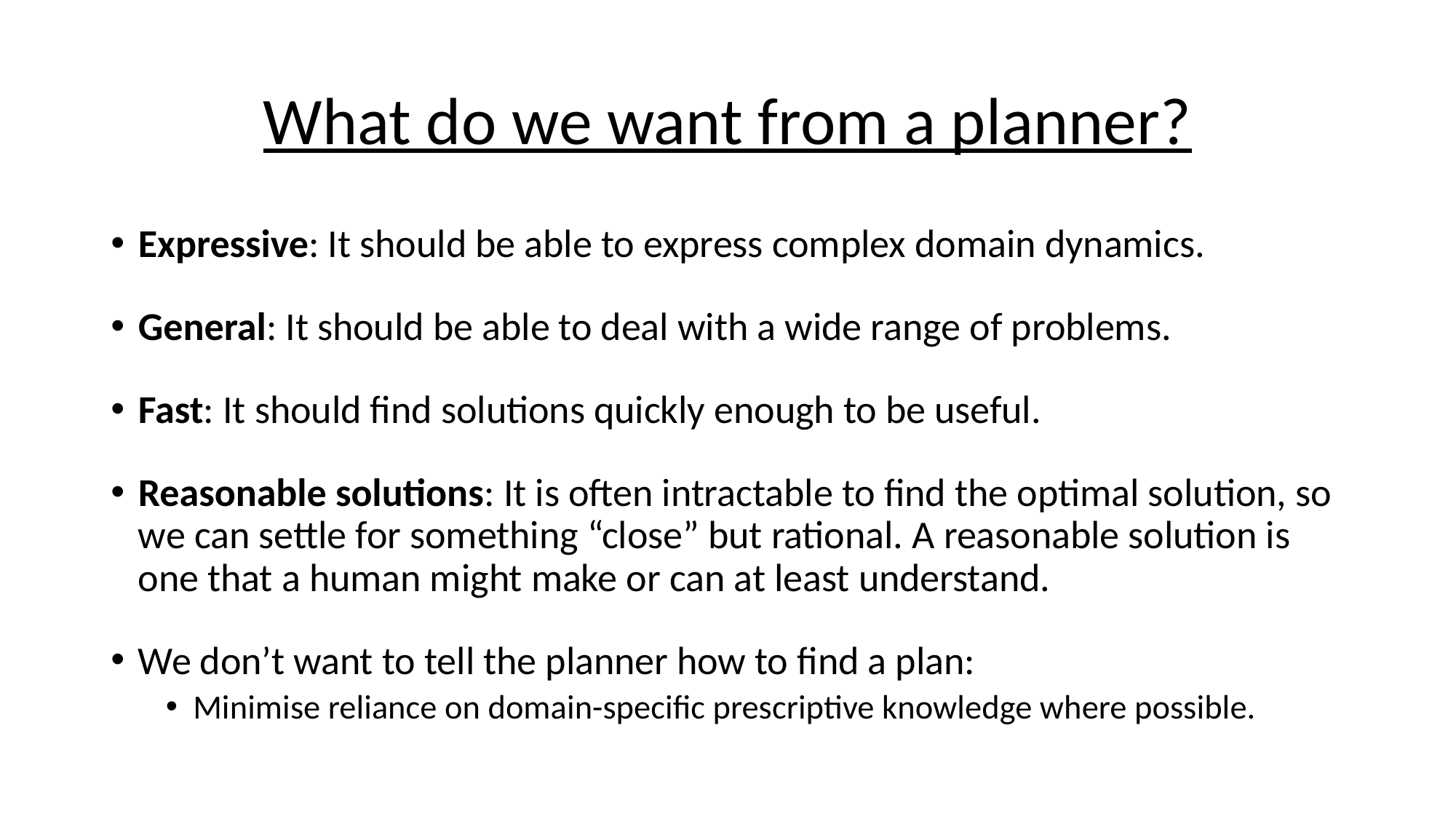

# What do we want from a planner?
Expressive: It should be able to express complex domain dynamics.

General: It should be able to deal with a wide range of problems.

Fast: It should find solutions quickly enough to be useful.

Reasonable solutions: It is often intractable to find the optimal solution, so we can settle for something “close” but rational. A reasonable solution is one that a human might make or can at least understand.

We don’t want to tell the planner how to find a plan:
Minimise reliance on domain-specific prescriptive knowledge where possible.